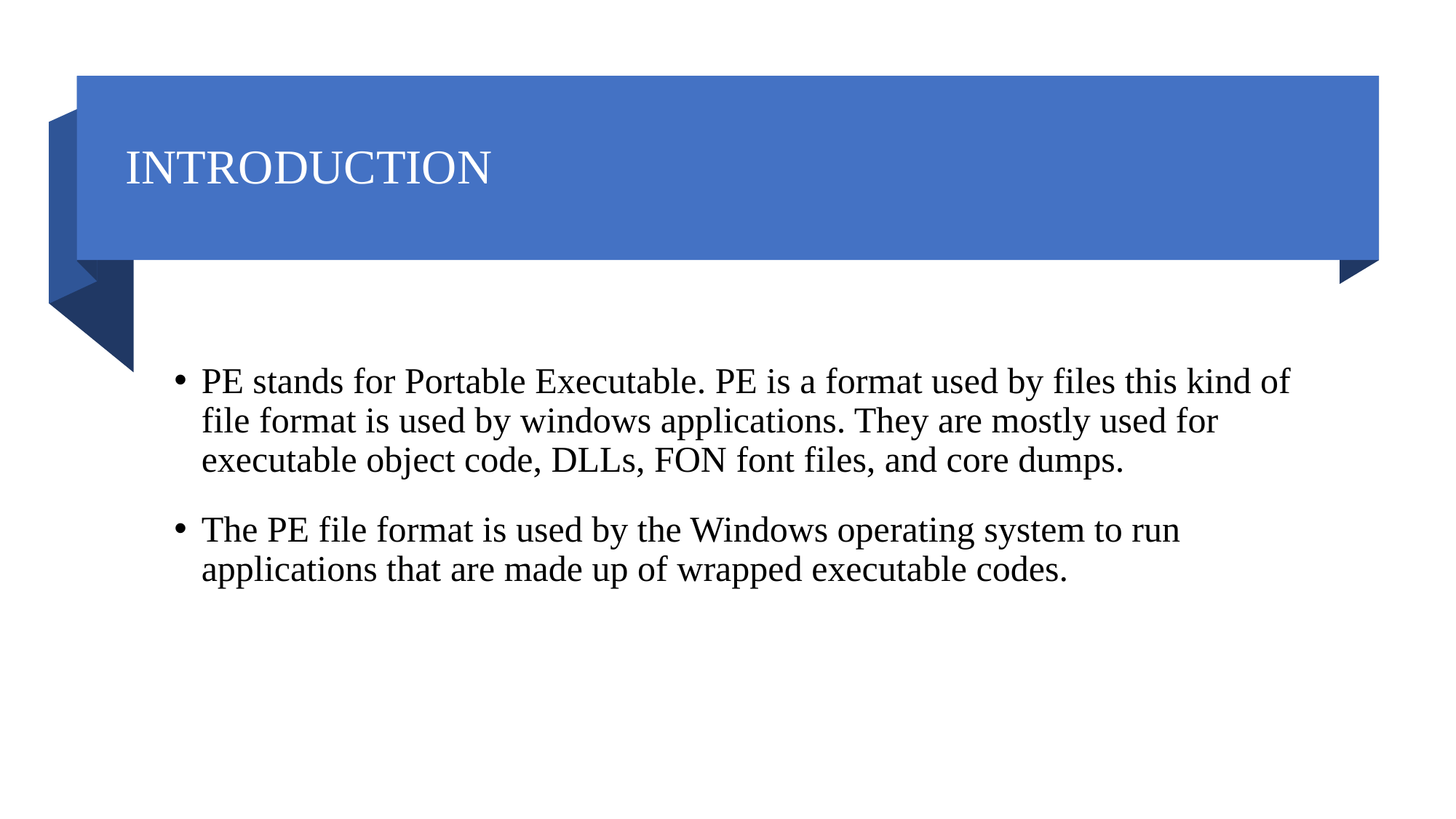

# INTRODUCTION

PE stands for Portable Executable. PE is a format used by files this kind of file format is used by windows applications. They are mostly used for executable object code, DLLs, FON font files, and core dumps.
The PE file format is used by the Windows operating system to run applications that are made up of wrapped executable codes.